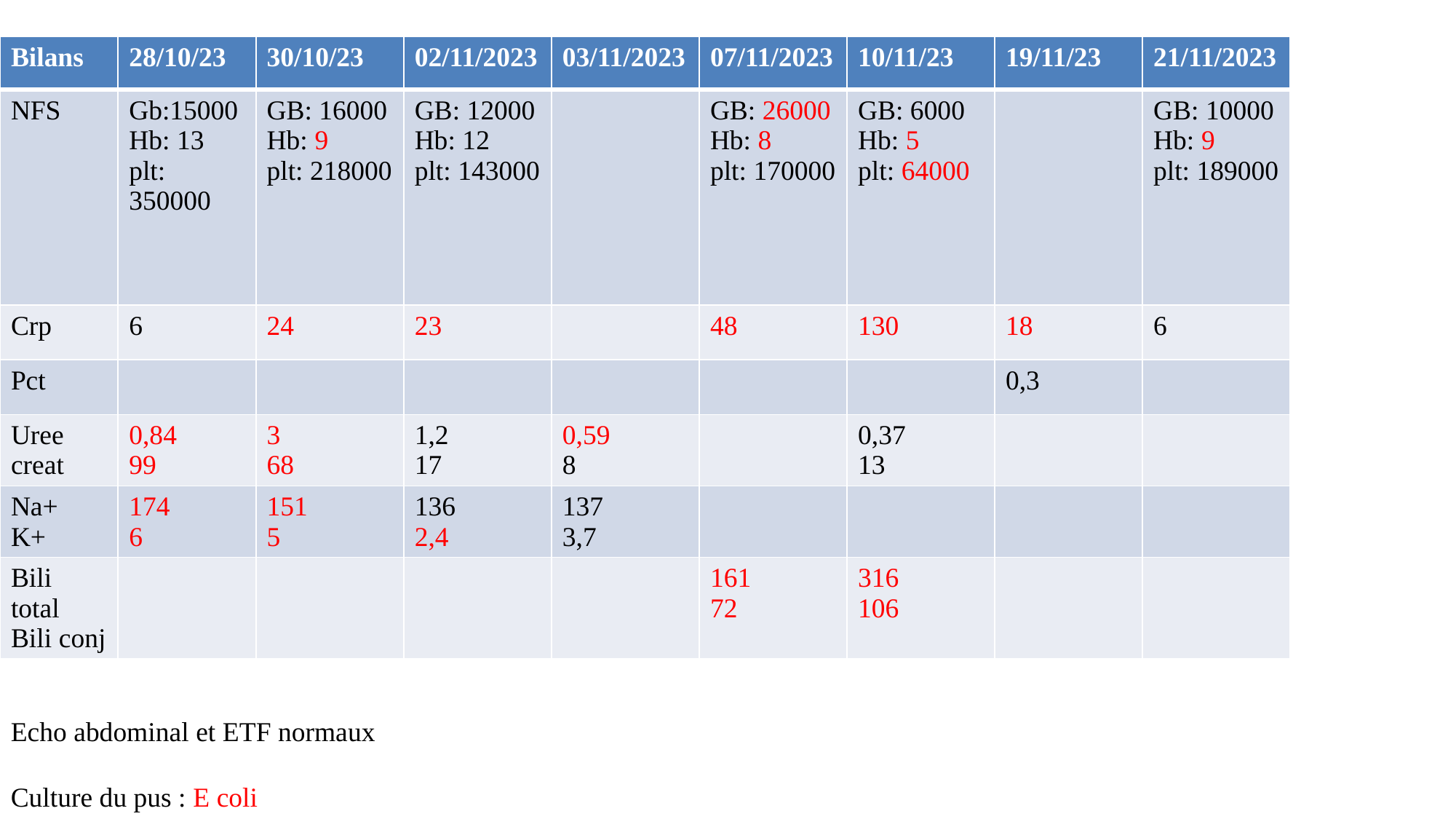

| Bilans | 28/10/23 | 30/10/23 | 02/11/2023 | 03/11/2023 | 07/11/2023 | 10/11/23 | 19/11/23 | 21/11/2023 |
| --- | --- | --- | --- | --- | --- | --- | --- | --- |
| NFS | Gb:15000 Hb: 13 plt: 350000 | GB: 16000 Hb: 9 plt: 218000 | GB: 12000 Hb: 12 plt: 143000 |  | GB: 26000 Hb: 8 plt: 170000 | GB: 6000 Hb: 5 plt: 64000 |  | GB: 10000 Hb: 9 plt: 189000 |
| Crp | 6 | 24 | 23 |  | 48 | 130 | 18 | 6 |
| Pct |  |  |  |  |  |  | 0,3 |  |
| Uree creat | 0,84 99 | 3 68 | 1,2 17 | 0,59 8 |  | 0,37 13 |  |  |
| Na+ K+ | 174 6 | 151 5 | 136 2,4 | 137 3,7 |  |  |  |  |
| Bili total Bili conj |  |  |  |  | 161 72 | 316 106 |  |  |
Echo abdominal et ETF normaux

Culture du pus : E coli